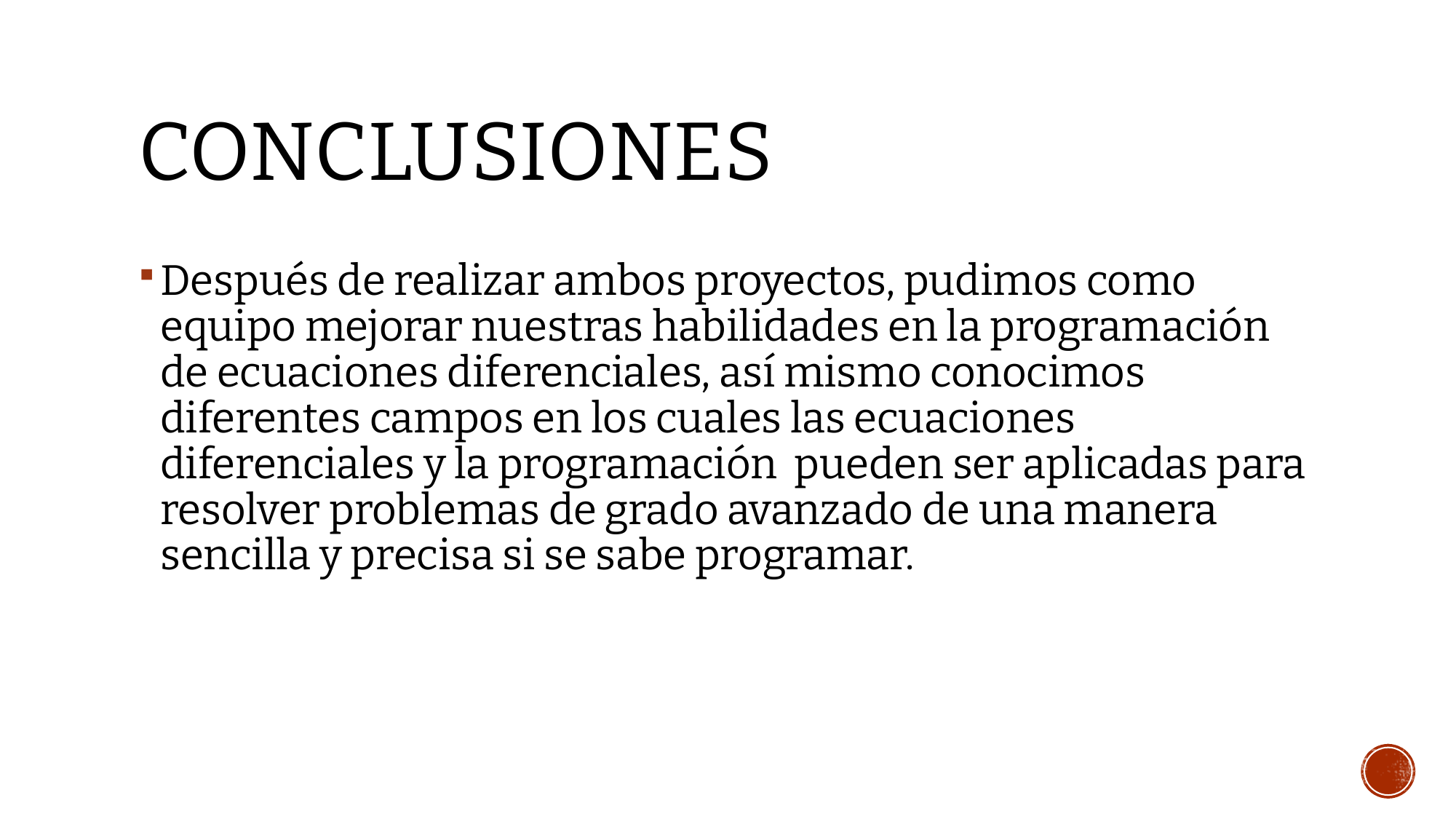

# Conclusiones
Después de realizar ambos proyectos, pudimos como equipo mejorar nuestras habilidades en la programación de ecuaciones diferenciales, así mismo conocimos diferentes campos en los cuales las ecuaciones diferenciales y la programación  pueden ser aplicadas para resolver problemas de grado avanzado de una manera sencilla y precisa si se sabe programar.